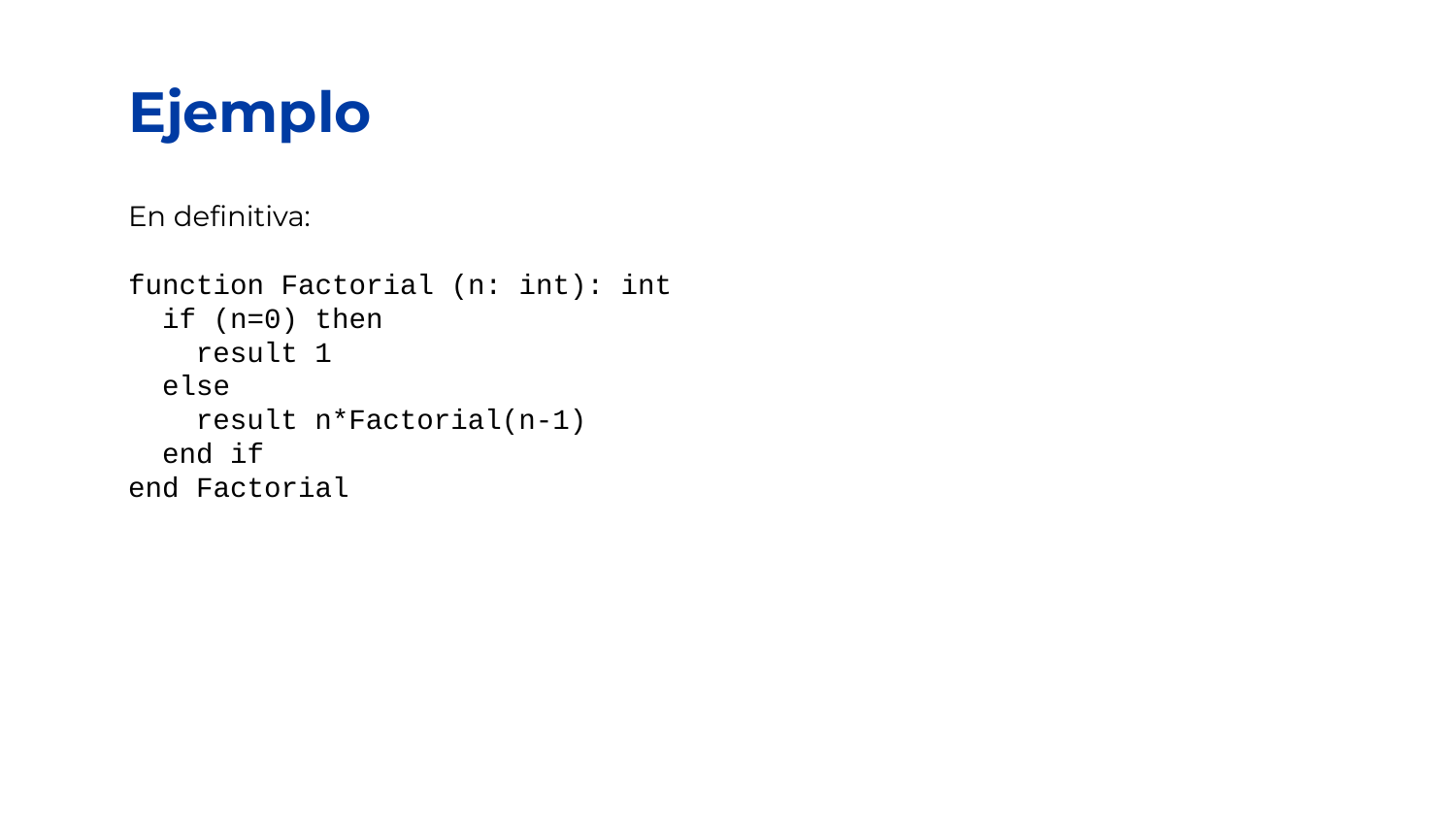

# Ejemplo
En definitiva:

function Factorial (n: int): int
  if (n=0) then
    result 1
  else
    result n*Factorial(n-1)
  end if
end Factorial